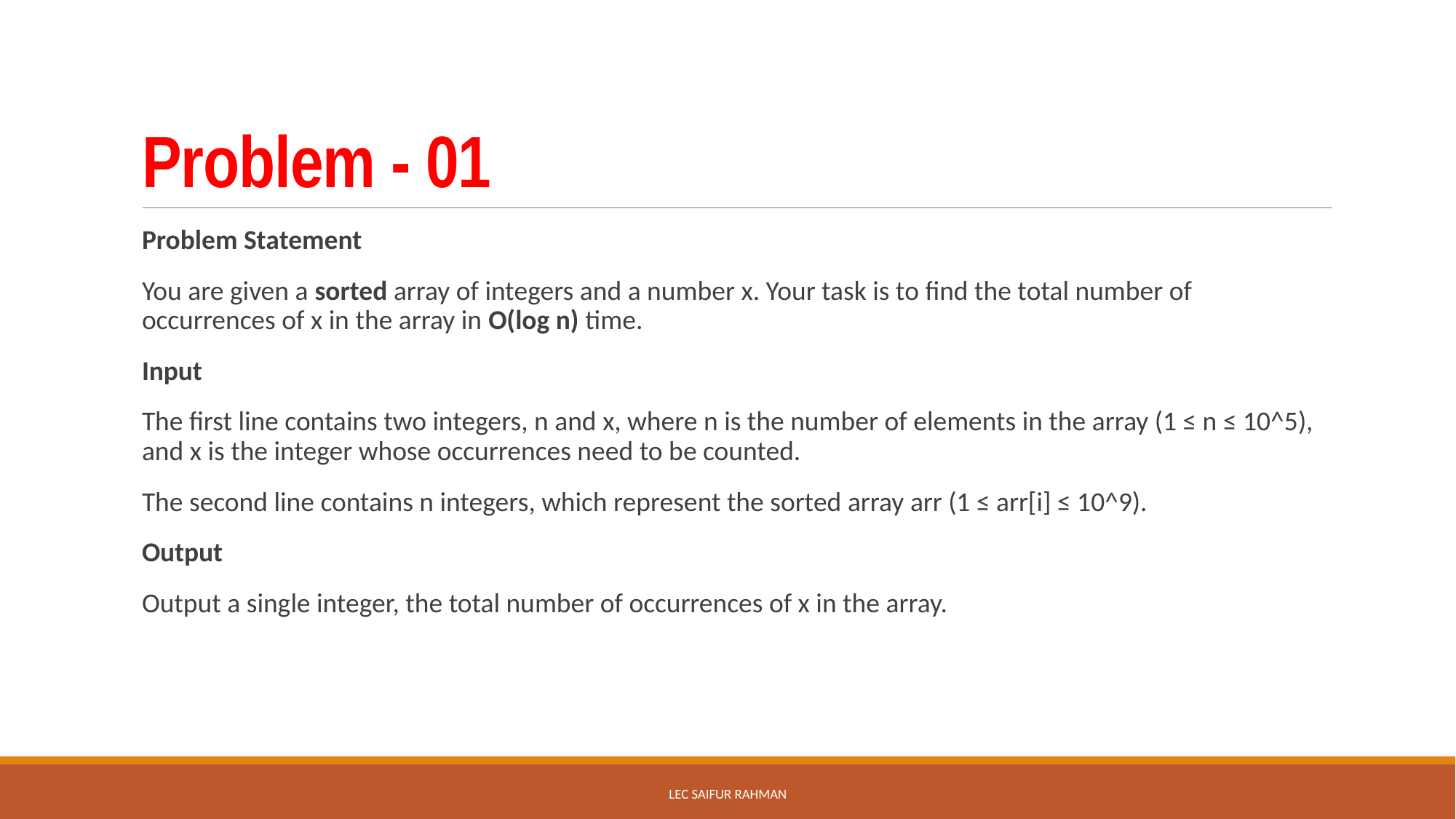

# Problem - 01
Problem Statement
You are given a sorted array of integers and a number x. Your task is to find the total number of occurrences of x in the array in O(log n) time.
Input
The first line contains two integers, n and x, where n is the number of elements in the array (1 ≤ n ≤ 10^5), and x is the integer whose occurrences need to be counted.
The second line contains n integers, which represent the sorted array arr (1 ≤ arr[i] ≤ 10^9).
Output
Output a single integer, the total number of occurrences of x in the array.
Lec Saifur rahman